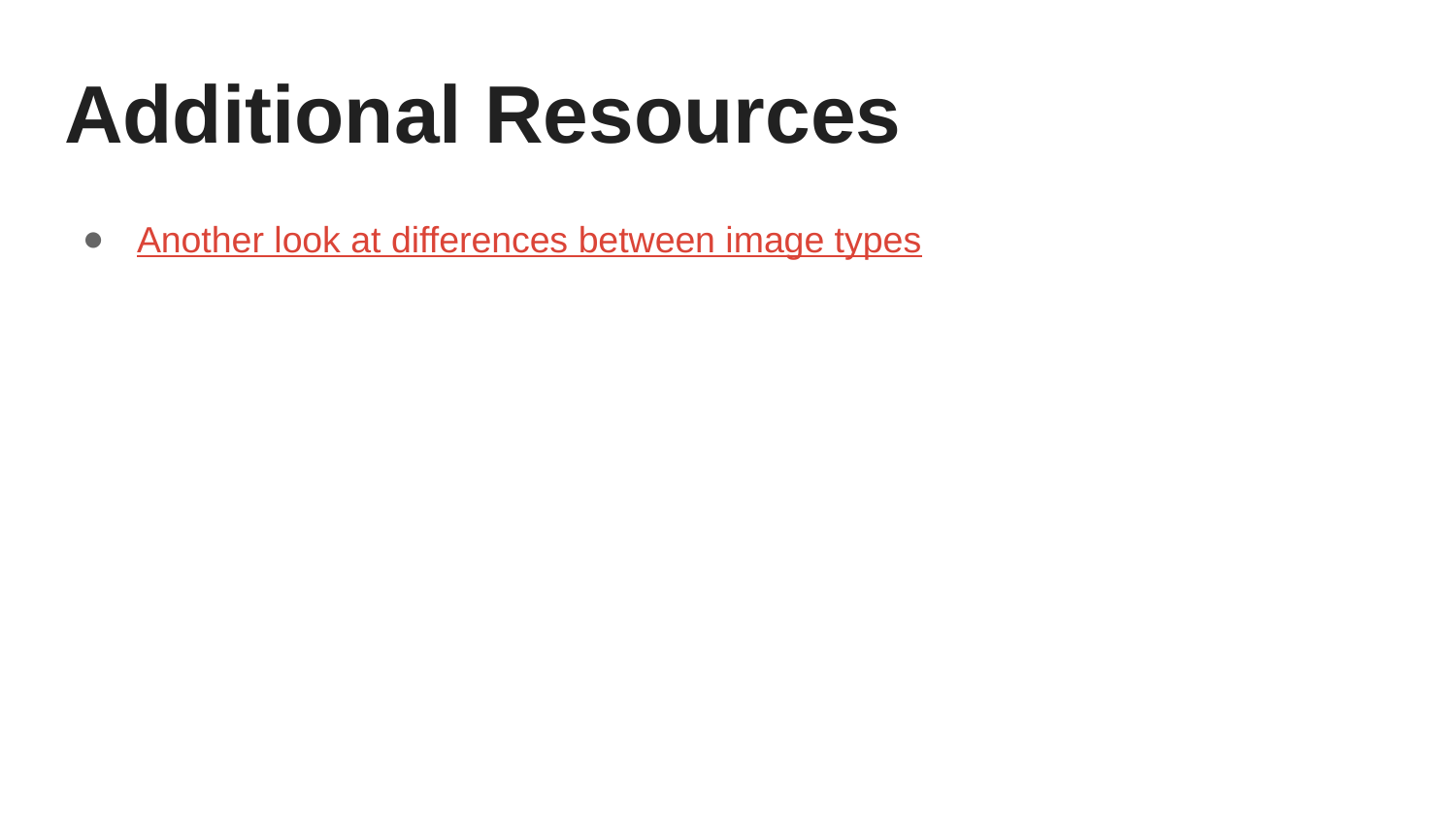

# Additional Resources
Another look at differences between image types